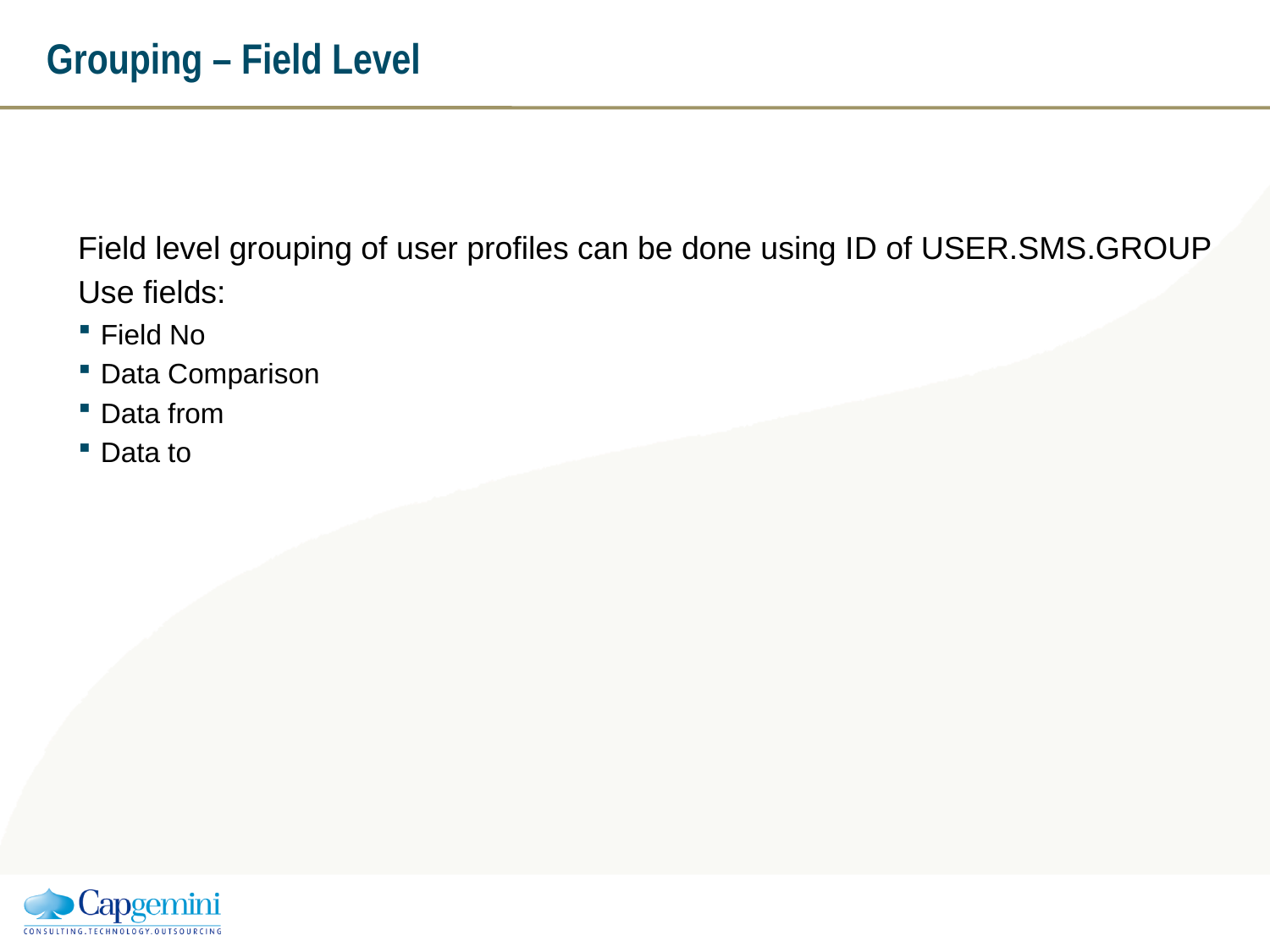

# Grouping – Field Level
Field level grouping of user profiles can be done using ID of USER.SMS.GROUP
Use fields:
Field No
Data Comparison
Data from
Data to